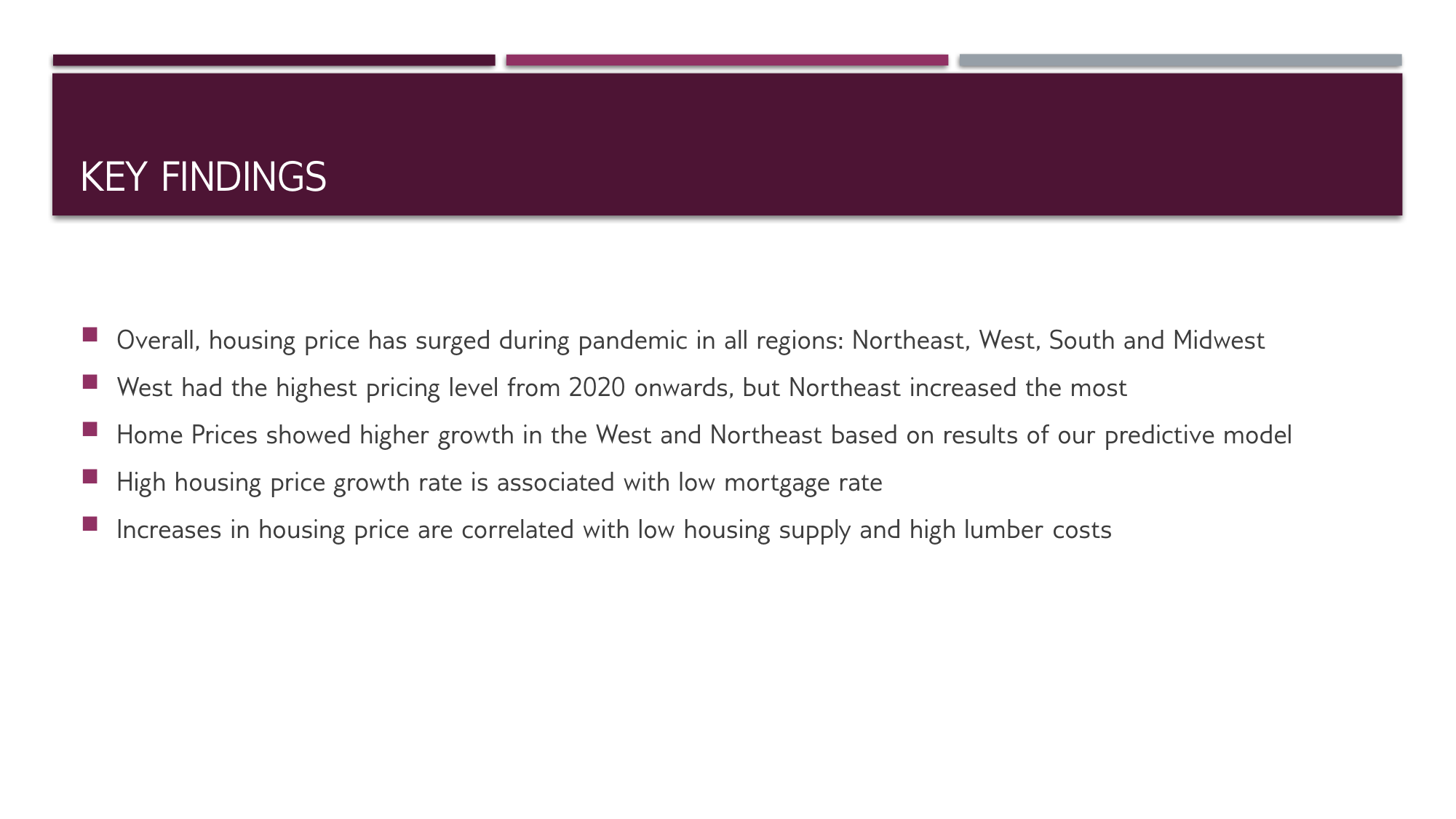

# Key Findings
Overall, housing price has surged during pandemic in all regions: Northeast, West, South and Midwest
West had the highest pricing level from 2020 onwards, but Northeast increased the most
Home Prices showed higher growth in the West and Northeast based on results of our predictive model
High housing price growth rate is associated with low mortgage rate
Increases in housing price are correlated with low housing supply and high lumber costs